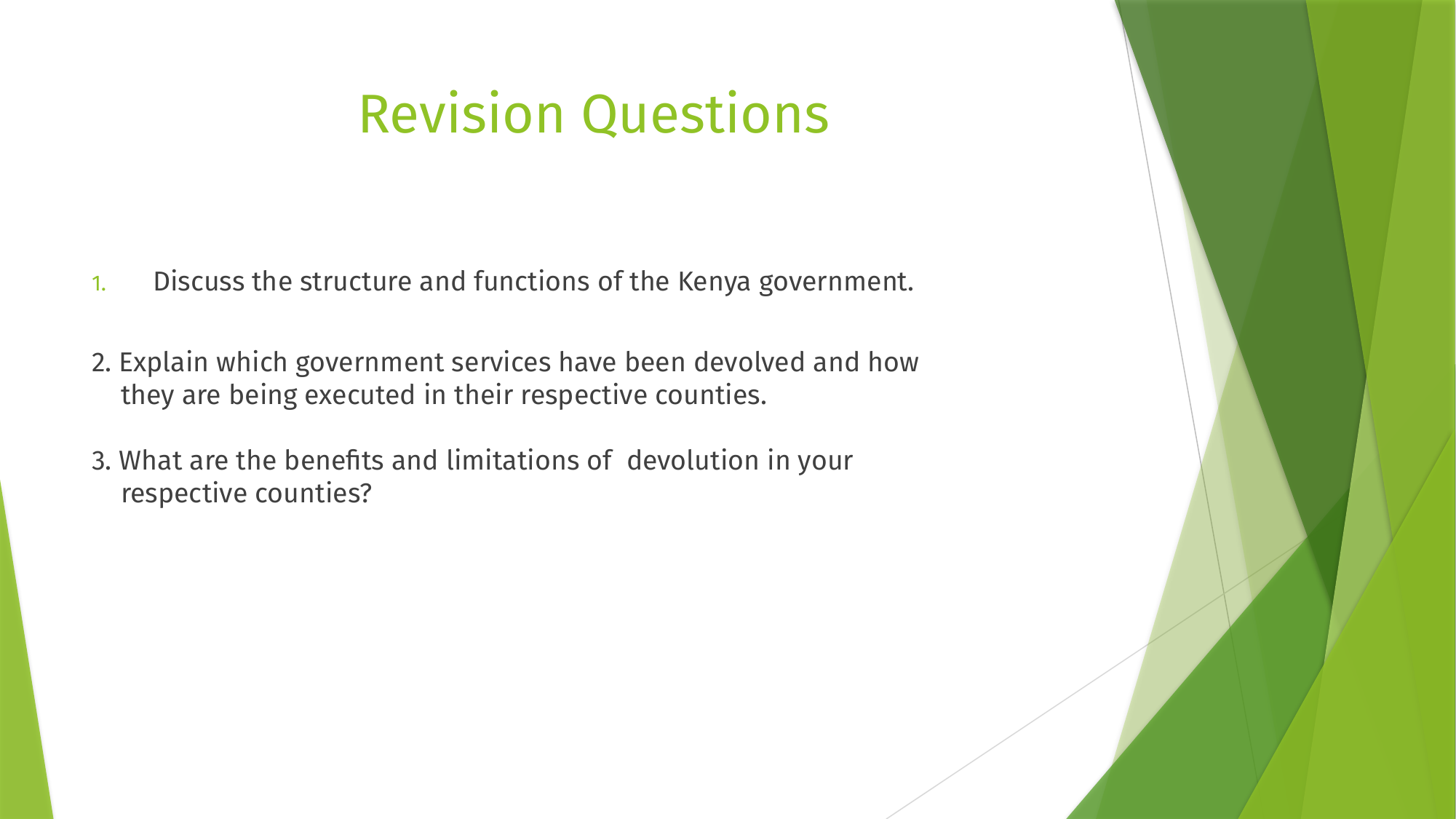

# Revision Questions
Discuss the structure and functions of the Kenya government.

2. Explain which government services have been devolved and how
    they are being executed in their respective counties.

3. What are the benefits and limitations of  devolution in your
    respective counties?